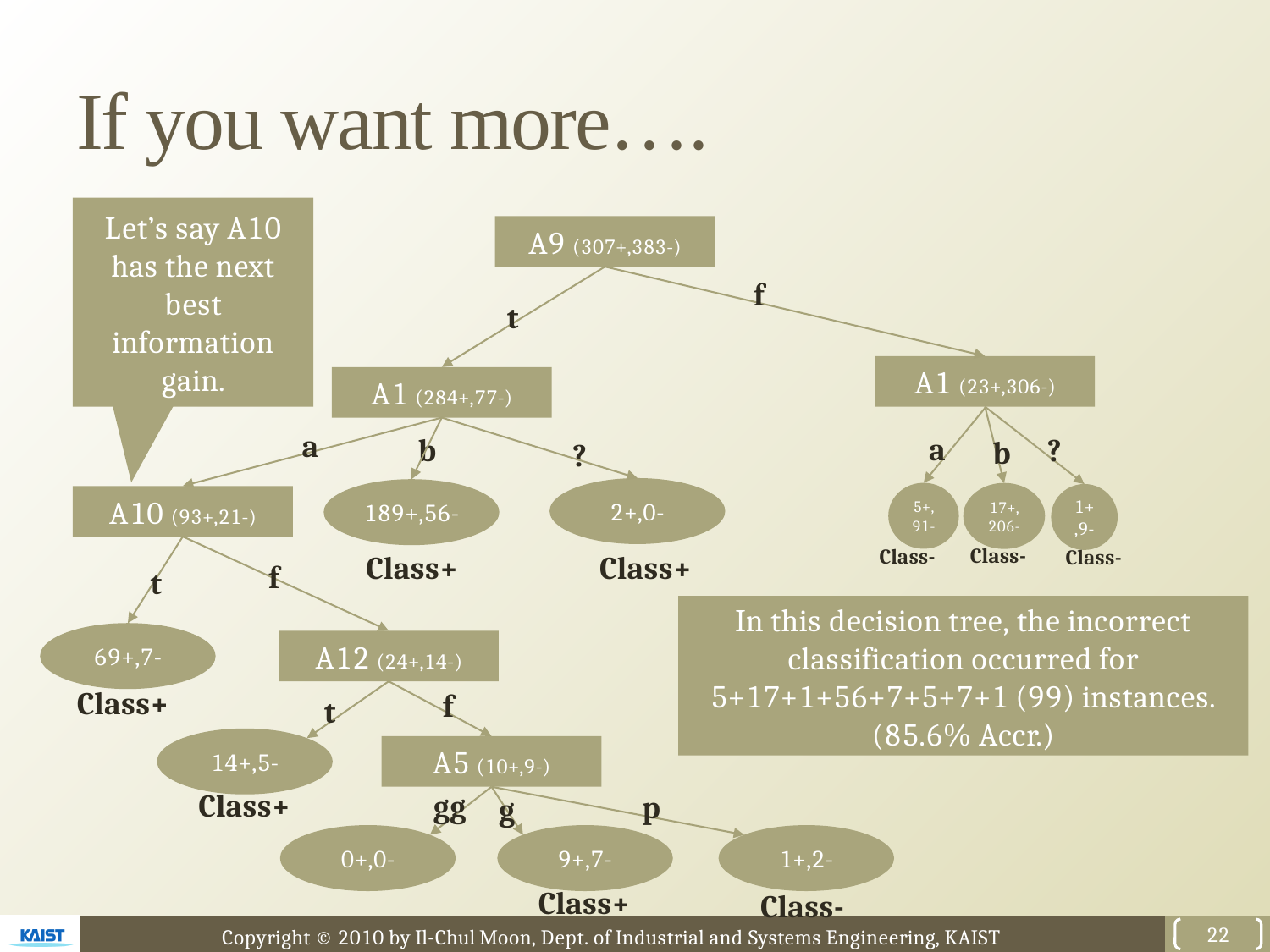

# If you want more….
Let’s say A10 has the next best information gain.
A9 (307+,383-)
f
t
A1 (23+,306-)
A1 (284+,77-)
a
a
?
b
b
?
2+,0-
189+,56-
5+,91-
17+, 206-
1+,9-
A10 (93+,21-)
Class-
Class-
Class-
Class+
Class+
f
t
In this decision tree, the incorrect classification occurred for 5+17+1+56+7+5+7+1 (99) instances.
(85.6% Accr.)
69+,7-
A12 (24+,14-)
Class+
f
t
14+,5-
A5 (10+,9-)
Class+
gg
p
g
0+,0-
9+,7-
1+,2-
Class+
Class-
22